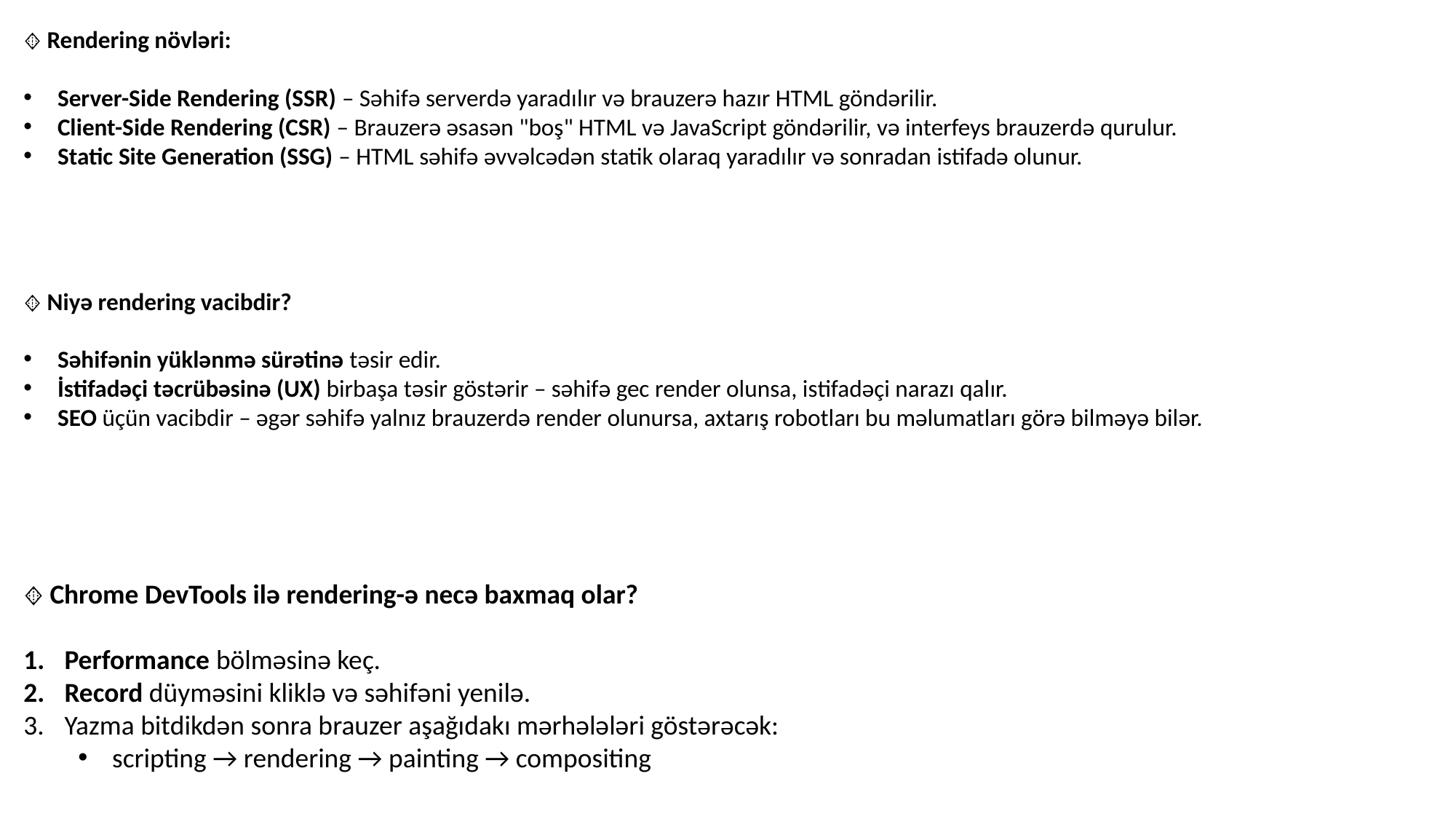

🔸 Rendering növləri:

Server-Side Rendering (SSR) – Səhifə serverdə yaradılır və brauzerə hazır HTML göndərilir.
Client-Side Rendering (CSR) – Brauzerə əsasən "boş" HTML və JavaScript göndərilir, və interfeys brauzerdə qurulur.
Static Site Generation (SSG) – HTML səhifə əvvəlcədən statik olaraq yaradılır və sonradan istifadə olunur.

🔸 Niyə rendering vacibdir?

Səhifənin yüklənmə sürətinə təsir edir.
İstifadəçi təcrübəsinə (UX) birbaşa təsir göstərir – səhifə gec render olunsa, istifadəçi narazı qalır.
SEO üçün vacibdir – əgər səhifə yalnız brauzerdə render olunursa, axtarış robotları bu məlumatları görə bilməyə bilər.

🔸 Chrome DevTools ilə rendering-ə necə baxmaq olar?

Performance bölməsinə keç.
Record düyməsini kliklə və səhifəni yenilə.
Yazma bitdikdən sonra brauzer aşağıdakı mərhələləri göstərəcək:
scripting → rendering → painting → compositing